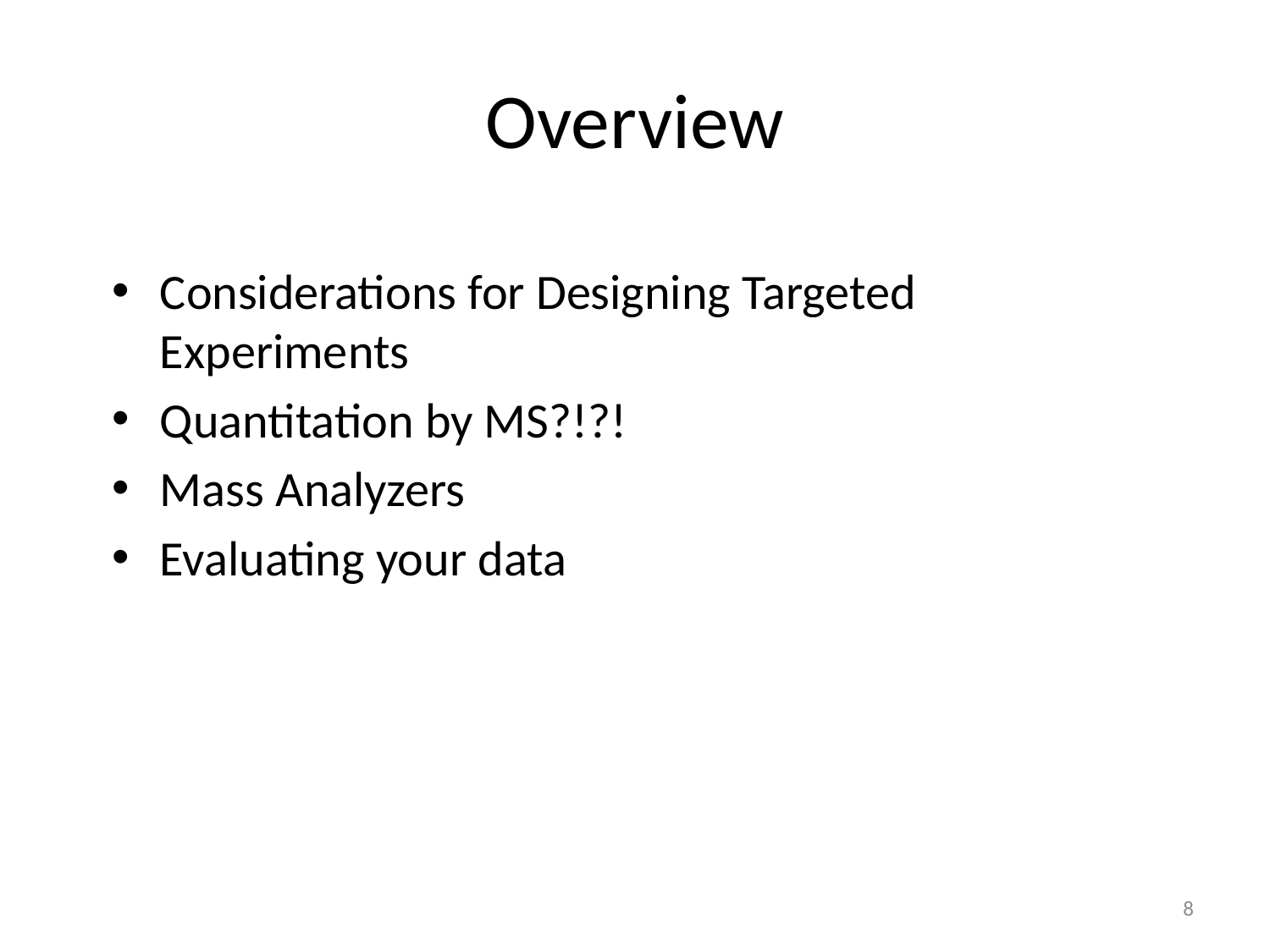

# Overview
Considerations for Designing Targeted Experiments
Quantitation by MS?!?!
Mass Analyzers
Evaluating your data
8